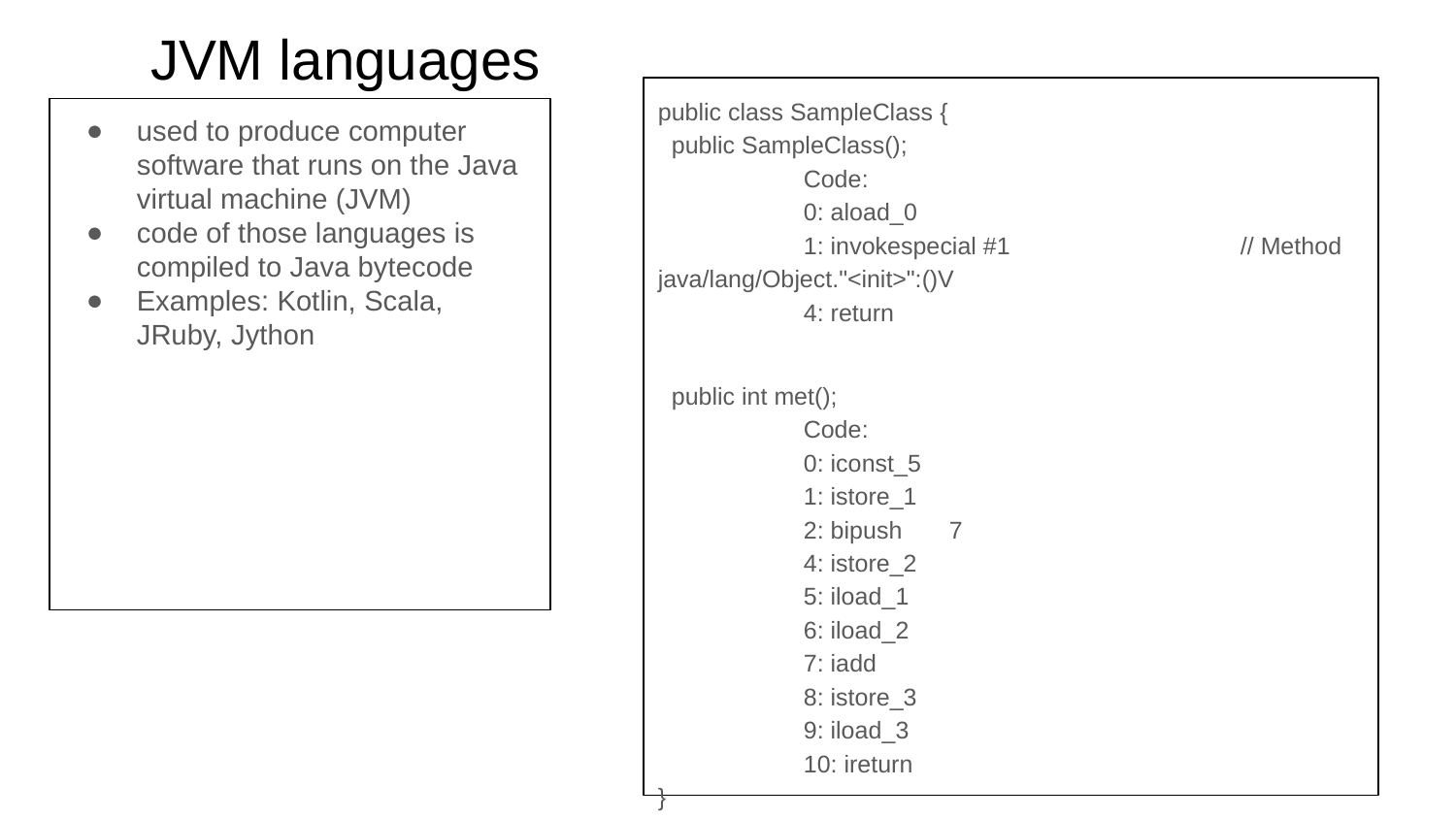

JVM languages
public class SampleClass {
  public SampleClass();
	Code:
   	0: aload_0
   	1: invokespecial #1              	// Method java/lang/Object."<init>":()V
   	4: return

  public int met();
	Code:
   	0: iconst_5
   	1: istore_1
   	2: bipush    	7
   	4: istore_2
   	5: iload_1
   	6: iload_2
   	7: iadd
   	8: istore_3
   	9: iload_3
  	10: ireturn
}
used to produce computer software that runs on the Java virtual machine (JVM)
code of those languages is compiled to Java bytecode
Examples: Kotlin, Scala, JRuby, Jython